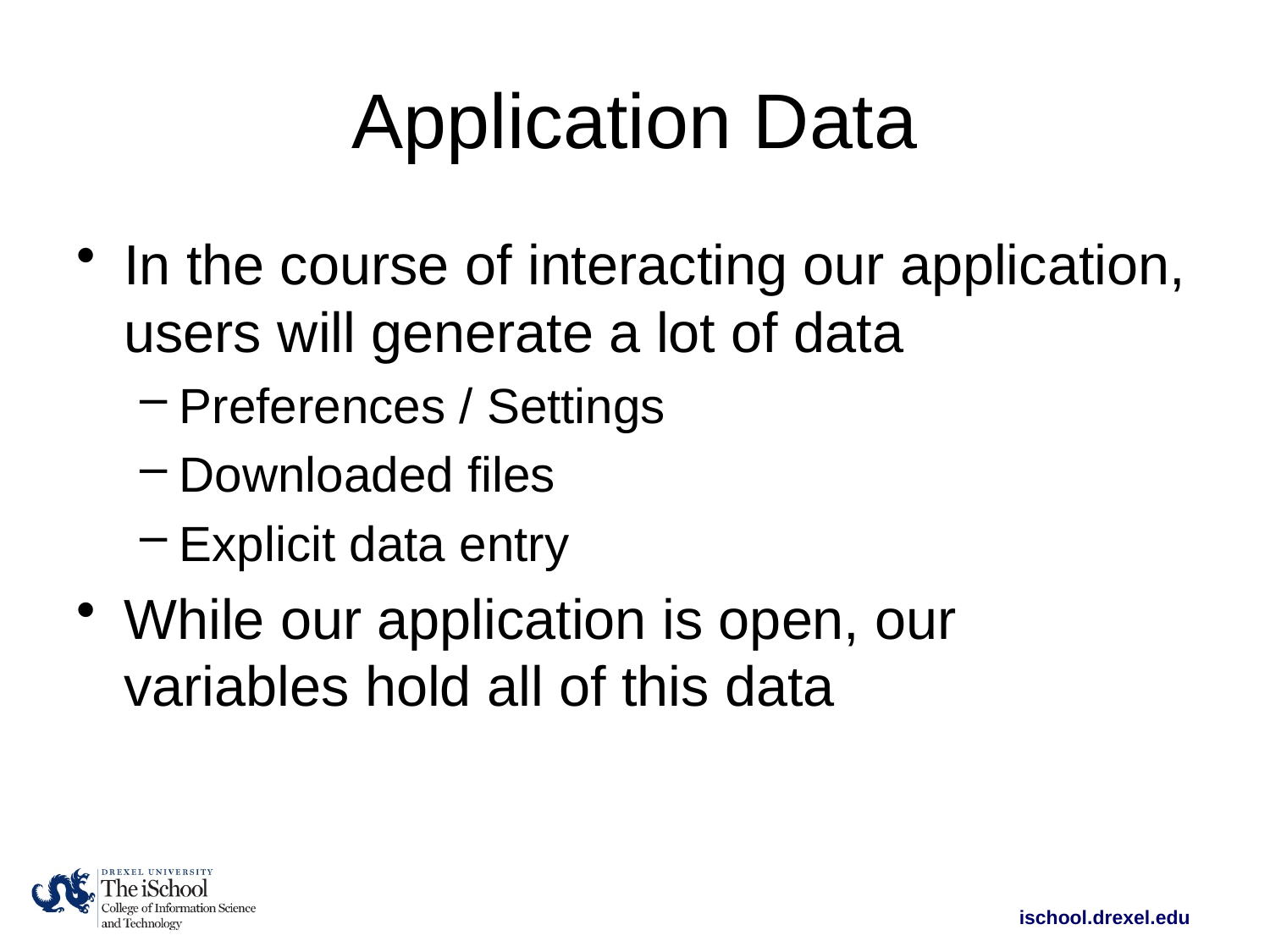

# Application Data
In the course of interacting our application, users will generate a lot of data
Preferences / Settings
Downloaded files
Explicit data entry
While our application is open, our variables hold all of this data